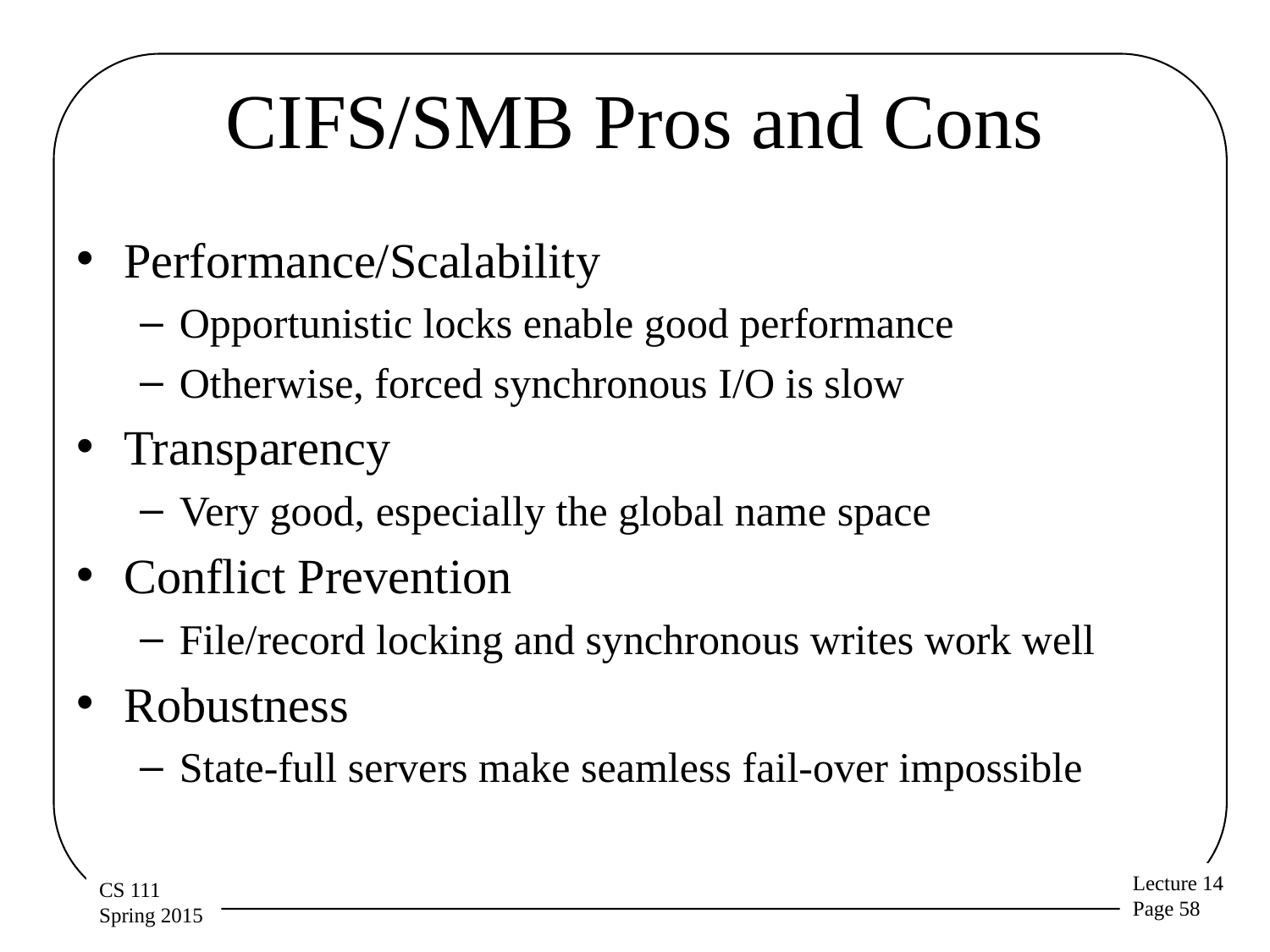

# CIFS/SMB Pros and Cons
Performance/Scalability
Opportunistic locks enable good performance
Otherwise, forced synchronous I/O is slow
Transparency
Very good, especially the global name space
Conflict Prevention
File/record locking and synchronous writes work well
Robustness
State-full servers make seamless fail-over impossible